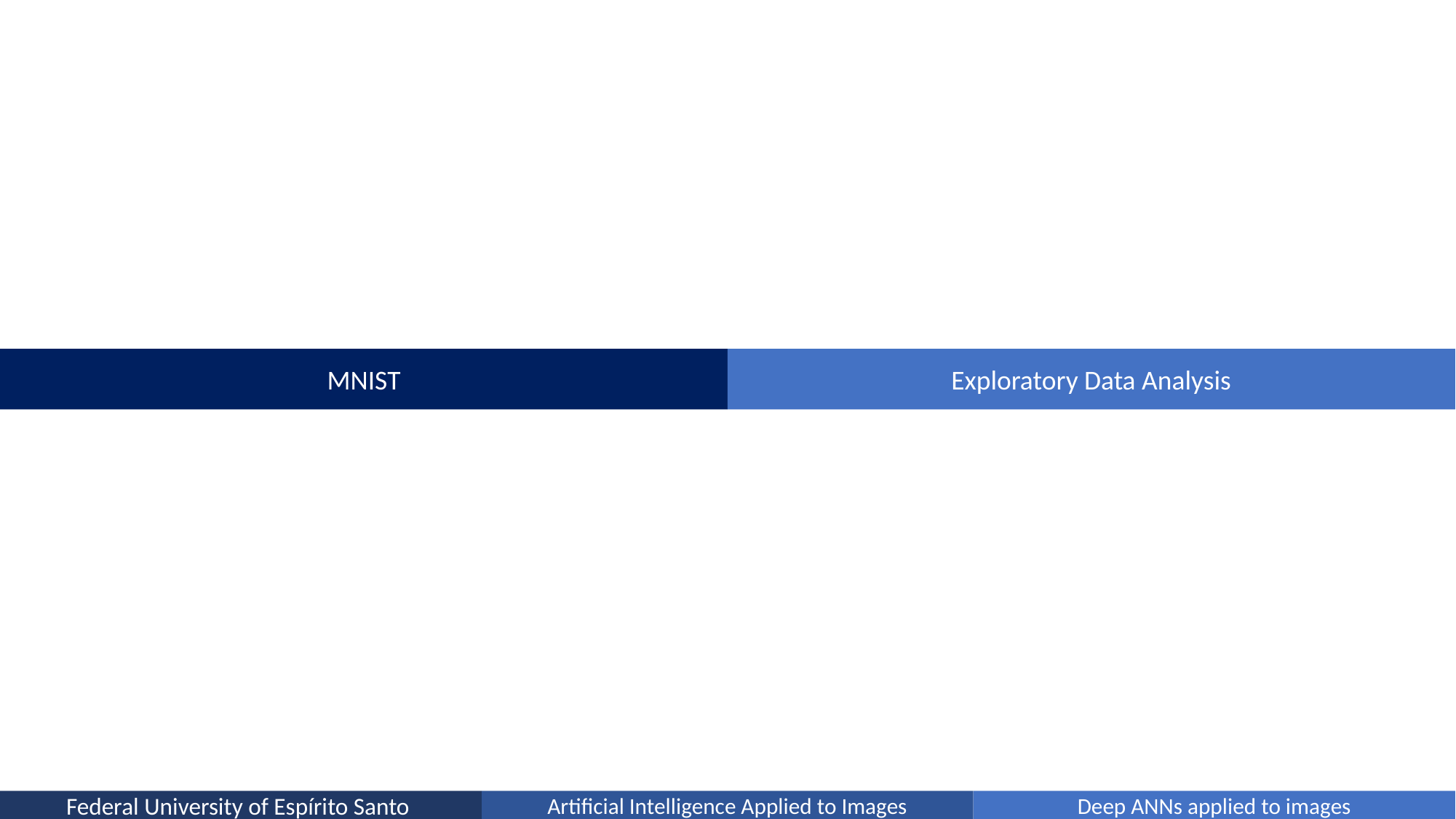

Exploratory Data Analysis
MNIST
Federal University of Espírito Santo
Artificial Intelligence Applied to Images
Deep ANNs applied to images